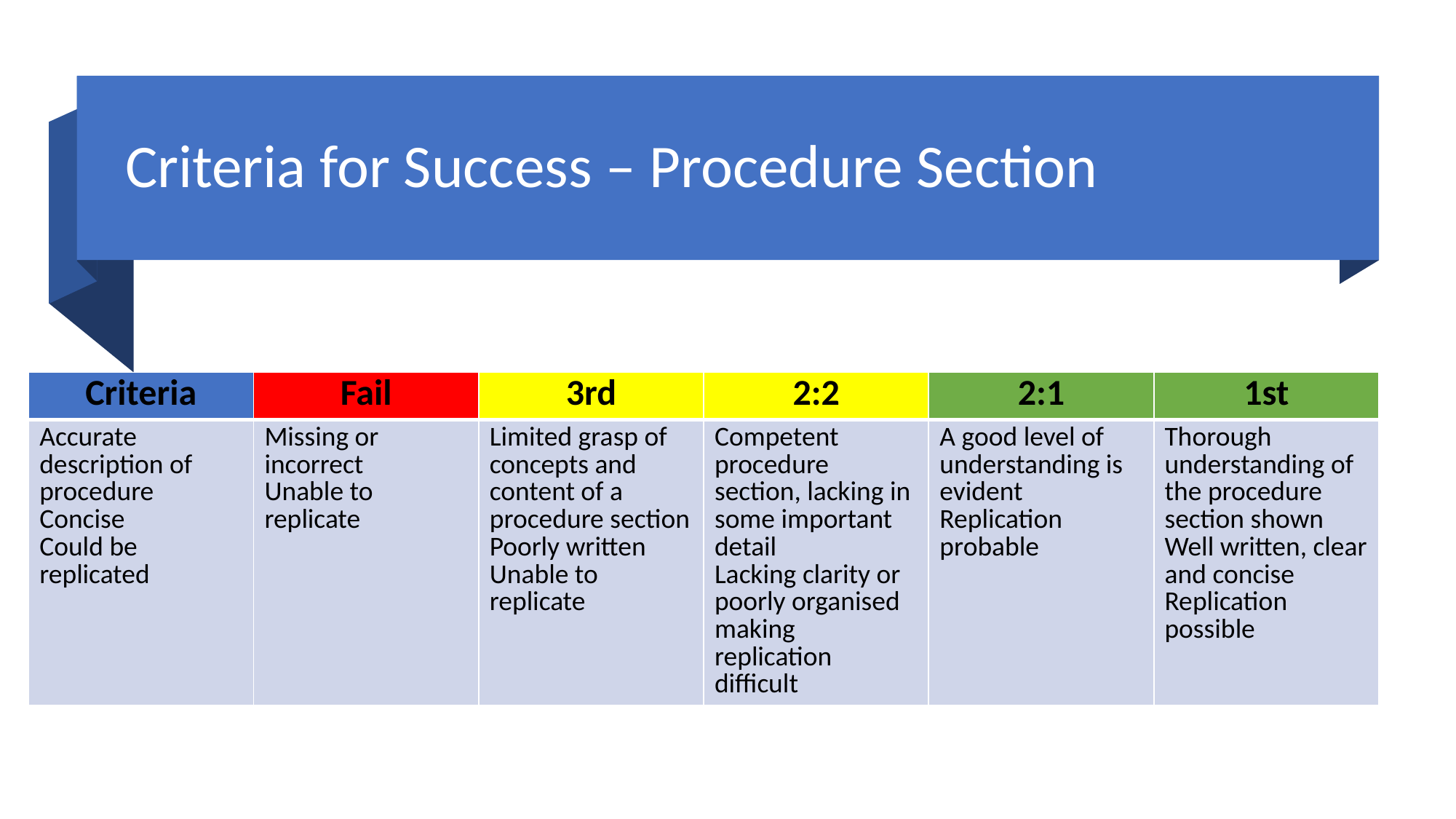

# Criteria for Success – Procedure Section

| Criteria | Fail | 3rd | 2:2 | 2:1 | 1st |
| --- | --- | --- | --- | --- | --- |
| Accurate description of procedure Concise Could be replicated | Missing or incorrect Unable to replicate | Limited grasp of concepts and content of a procedure section Poorly written Unable to replicate | Competent procedure section, lacking in some important detail Lacking clarity or poorly organised making replication difficult | A good level of understanding is evident Replication probable | Thorough understanding of the procedure section shown Well written, clear and concise Replication possible |